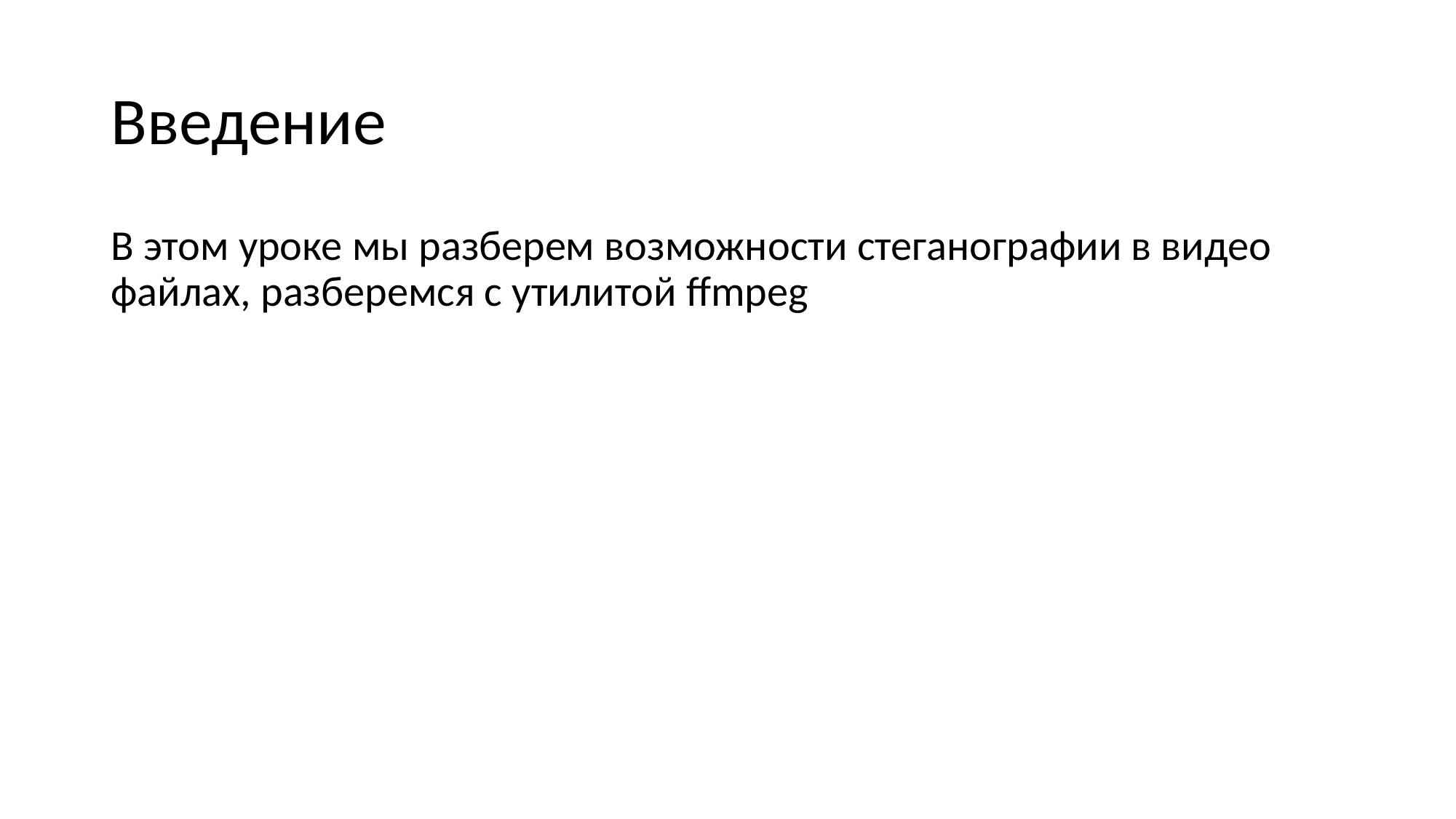

# Введение
В этом уроке мы разберем возможности стеганографии в видео файлах, разберемся с утилитой ffmpeg